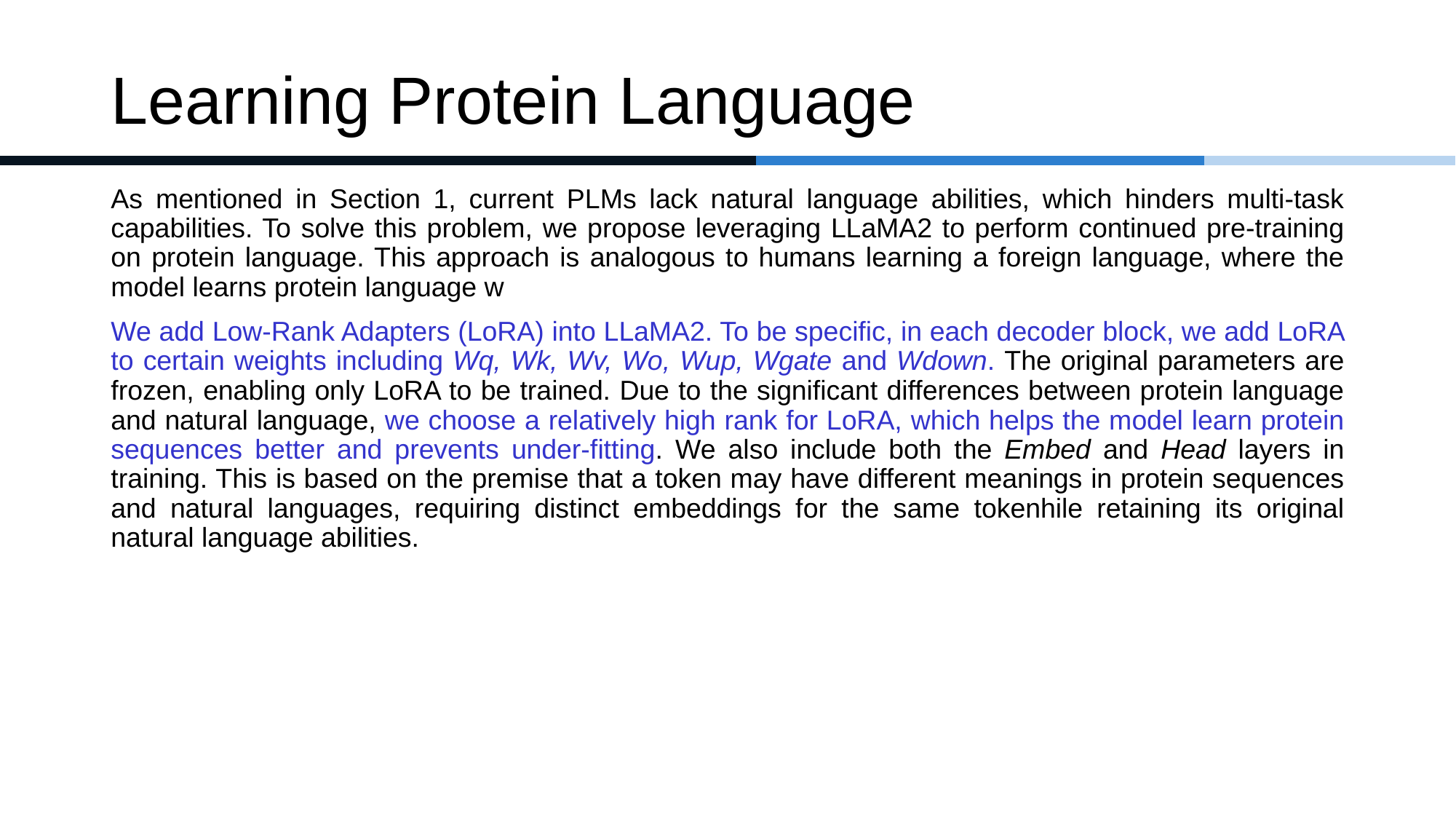

# Learning Protein Language
As mentioned in Section 1, current PLMs lack natural language abilities, which hinders multi-task capabilities. To solve this problem, we propose leveraging LLaMA2 to perform continued pre-training on protein language. This approach is analogous to humans learning a foreign language, where the model learns protein language w
We add Low-Rank Adapters (LoRA) into LLaMA2. To be specific, in each decoder block, we add LoRA to certain weights including Wq, Wk, Wv, Wo, Wup, Wgate and Wdown. The original parameters are frozen, enabling only LoRA to be trained. Due to the significant differences between protein language and natural language, we choose a relatively high rank for LoRA, which helps the model learn protein sequences better and prevents under-fitting. We also include both the Embed and Head layers in training. This is based on the premise that a token may have different meanings in protein sequences and natural languages, requiring distinct embeddings for the same tokenhile retaining its original natural language abilities.